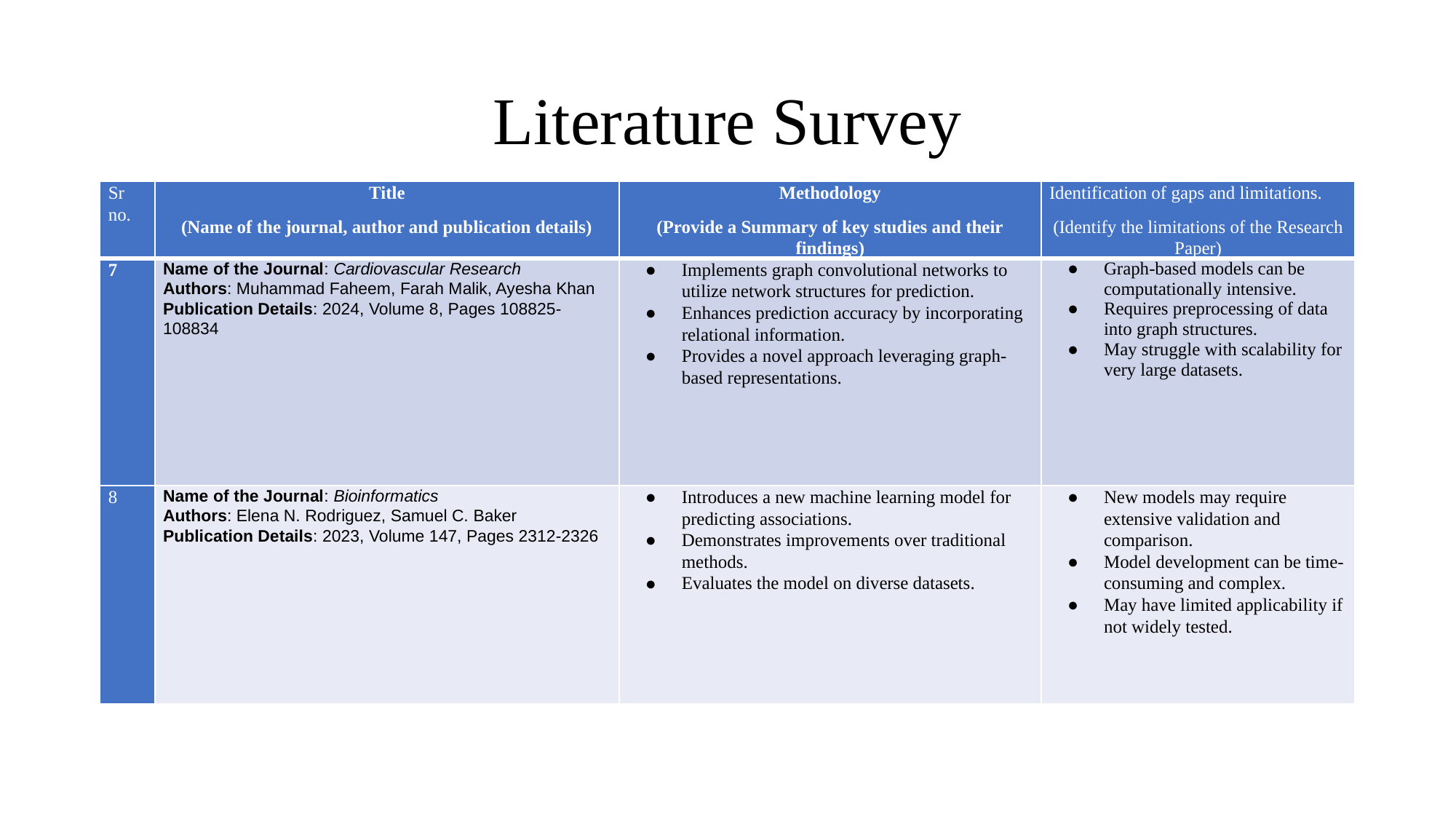

# Literature Survey
| Sr no. | Title (Name of the journal, author and publication details) | Methodology (Provide a Summary of key studies and their findings) | Identification of gaps and limitations. (Identify the limitations of the Research Paper) |
| --- | --- | --- | --- |
| 7 | Name of the Journal: Cardiovascular Research Authors: Muhammad Faheem, Farah Malik, Ayesha Khan Publication Details: 2024, Volume 8, Pages 108825-108834 | Implements graph convolutional networks to utilize network structures for prediction. Enhances prediction accuracy by incorporating relational information. Provides a novel approach leveraging graph-based representations. | Graph-based models can be computationally intensive. Requires preprocessing of data into graph structures. May struggle with scalability for very large datasets. |
| 8 | Name of the Journal: Bioinformatics Authors: Elena N. Rodriguez, Samuel C. Baker Publication Details: 2023, Volume 147, Pages 2312-2326 | Introduces a new machine learning model for predicting associations. Demonstrates improvements over traditional methods. Evaluates the model on diverse datasets. | New models may require extensive validation and comparison. Model development can be time-consuming and complex. May have limited applicability if not widely tested. |